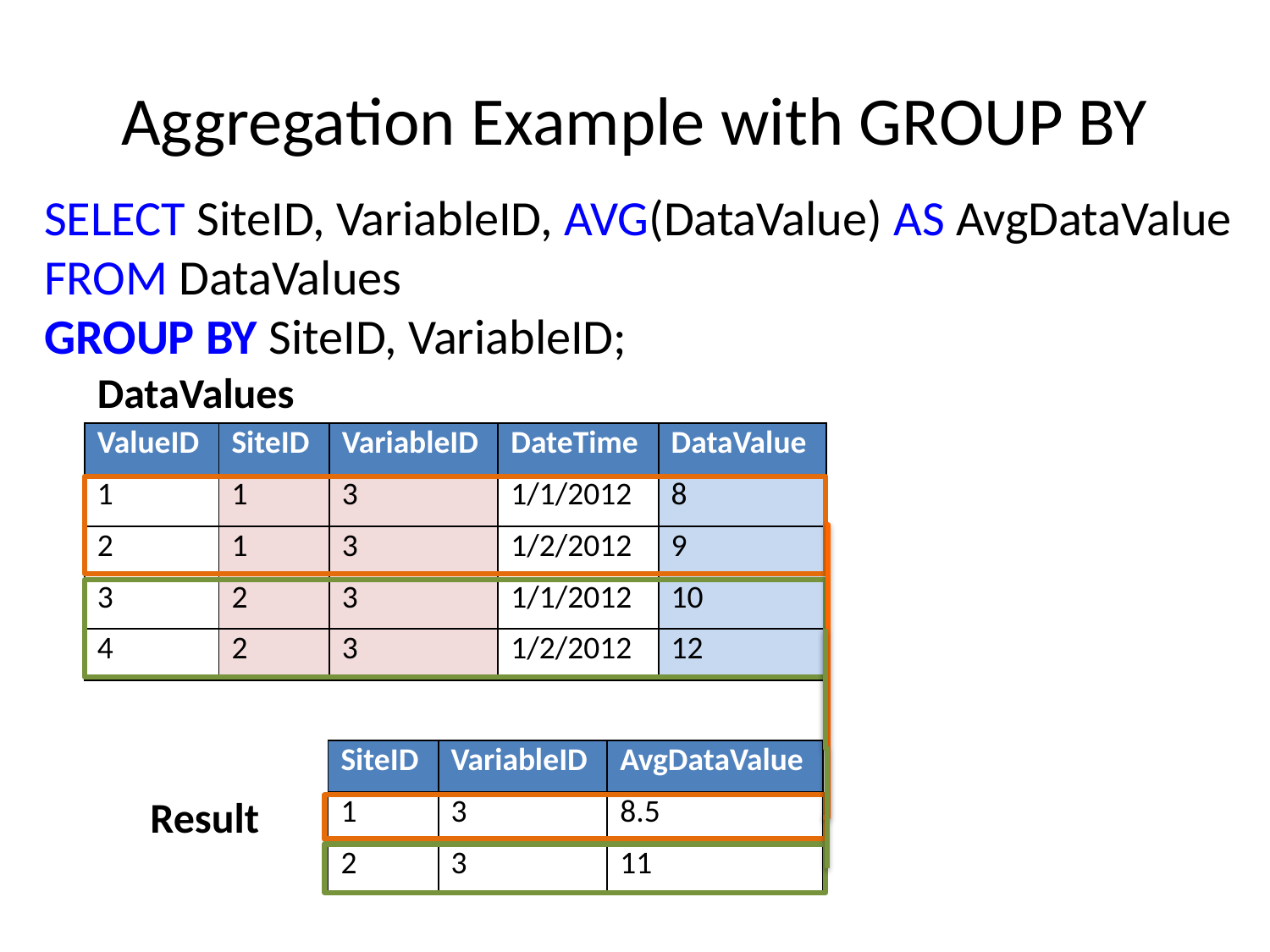

# Aggregation Example with GROUP BY
SELECT SiteID, VariableID, AVG(DataValue) AS AvgDataValue
FROM DataValues
GROUP BY SiteID, VariableID;
DataValues
| ValueID | SiteID | VariableID | DateTime | DataValue |
| --- | --- | --- | --- | --- |
| 1 | 1 | 3 | 1/1/2012 | 8 |
| 2 | 1 | 3 | 1/2/2012 | 9 |
| 3 | 2 | 3 | 1/1/2012 | 10 |
| 4 | 2 | 3 | 1/2/2012 | 12 |

| SiteID | VariableID | AvgDataValue |
| --- | --- | --- |
| 1 | 3 | 8.5 |
| 2 | 3 | 11 |
Result